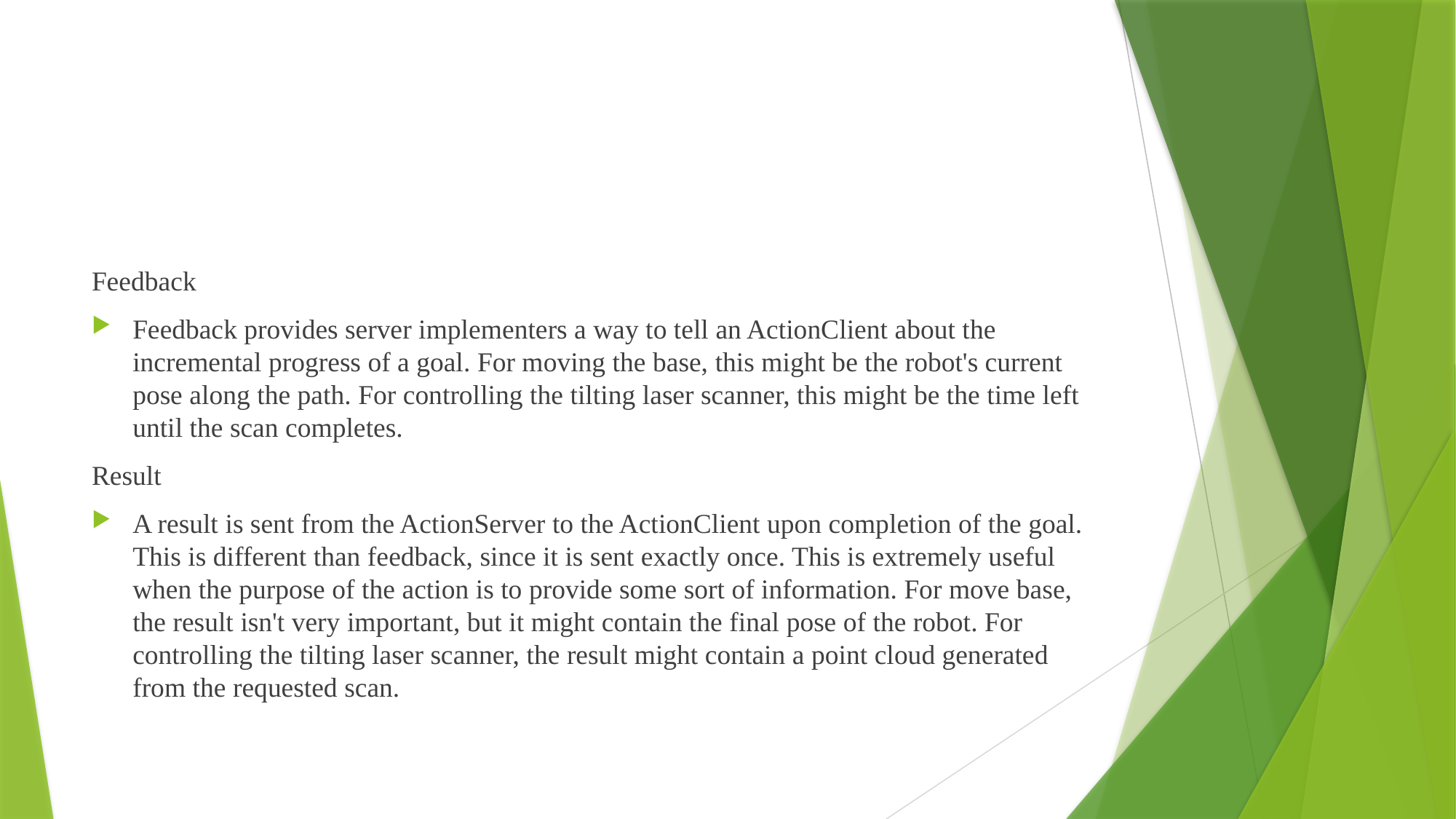

Feedback
Feedback provides server implementers a way to tell an ActionClient about the incremental progress of a goal. For moving the base, this might be the robot's current pose along the path. For controlling the tilting laser scanner, this might be the time left until the scan completes.
Result
A result is sent from the ActionServer to the ActionClient upon completion of the goal. This is different than feedback, since it is sent exactly once. This is extremely useful when the purpose of the action is to provide some sort of information. For move base, the result isn't very important, but it might contain the final pose of the robot. For controlling the tilting laser scanner, the result might contain a point cloud generated from the requested scan.